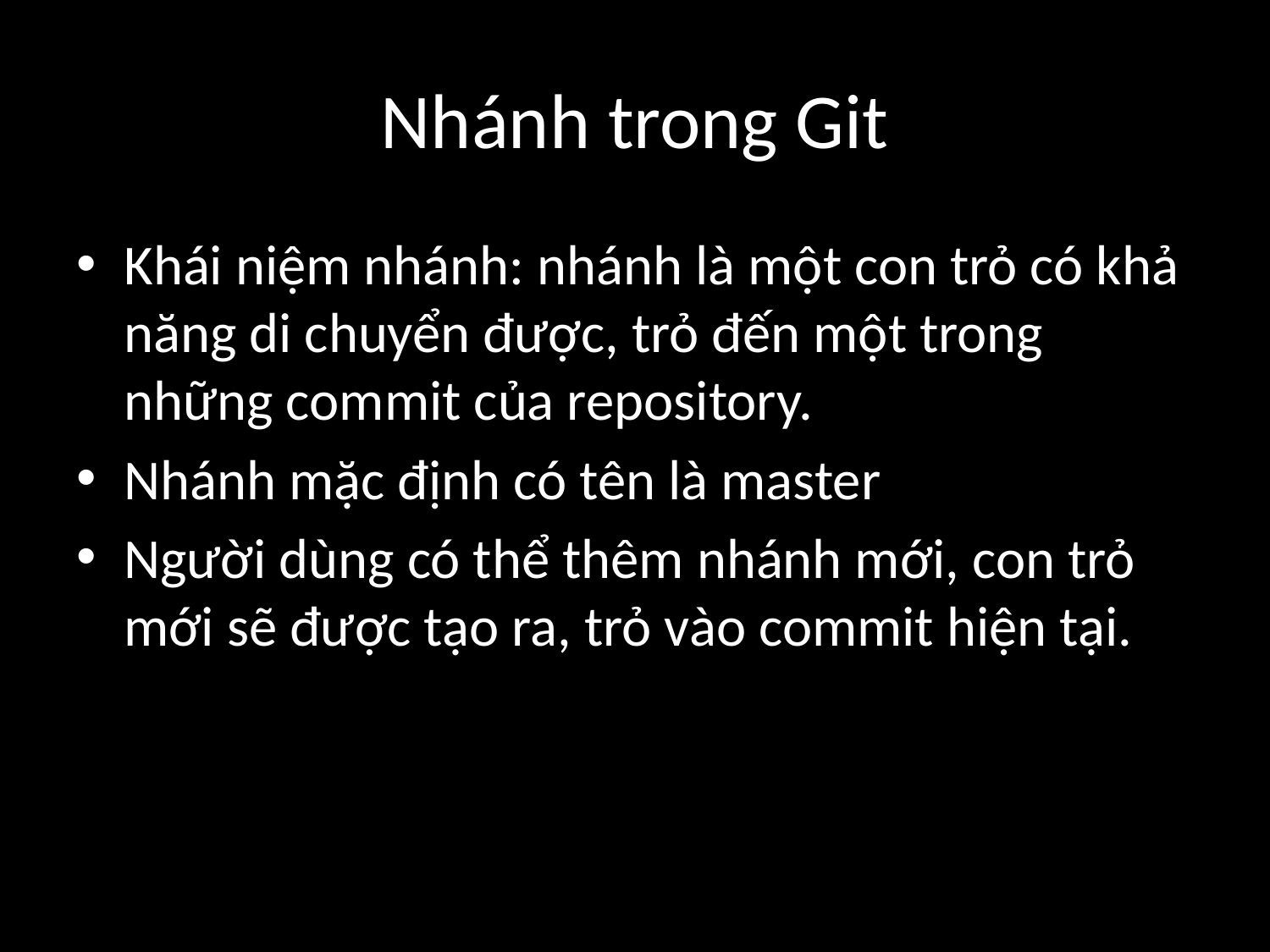

# Nhánh trong Git
Khái niệm nhánh: nhánh là một con trỏ có khả năng di chuyển được, trỏ đến một trong những commit của repository.
Nhánh mặc định có tên là master
Người dùng có thể thêm nhánh mới, con trỏ mới sẽ được tạo ra, trỏ vào commit hiện tại.